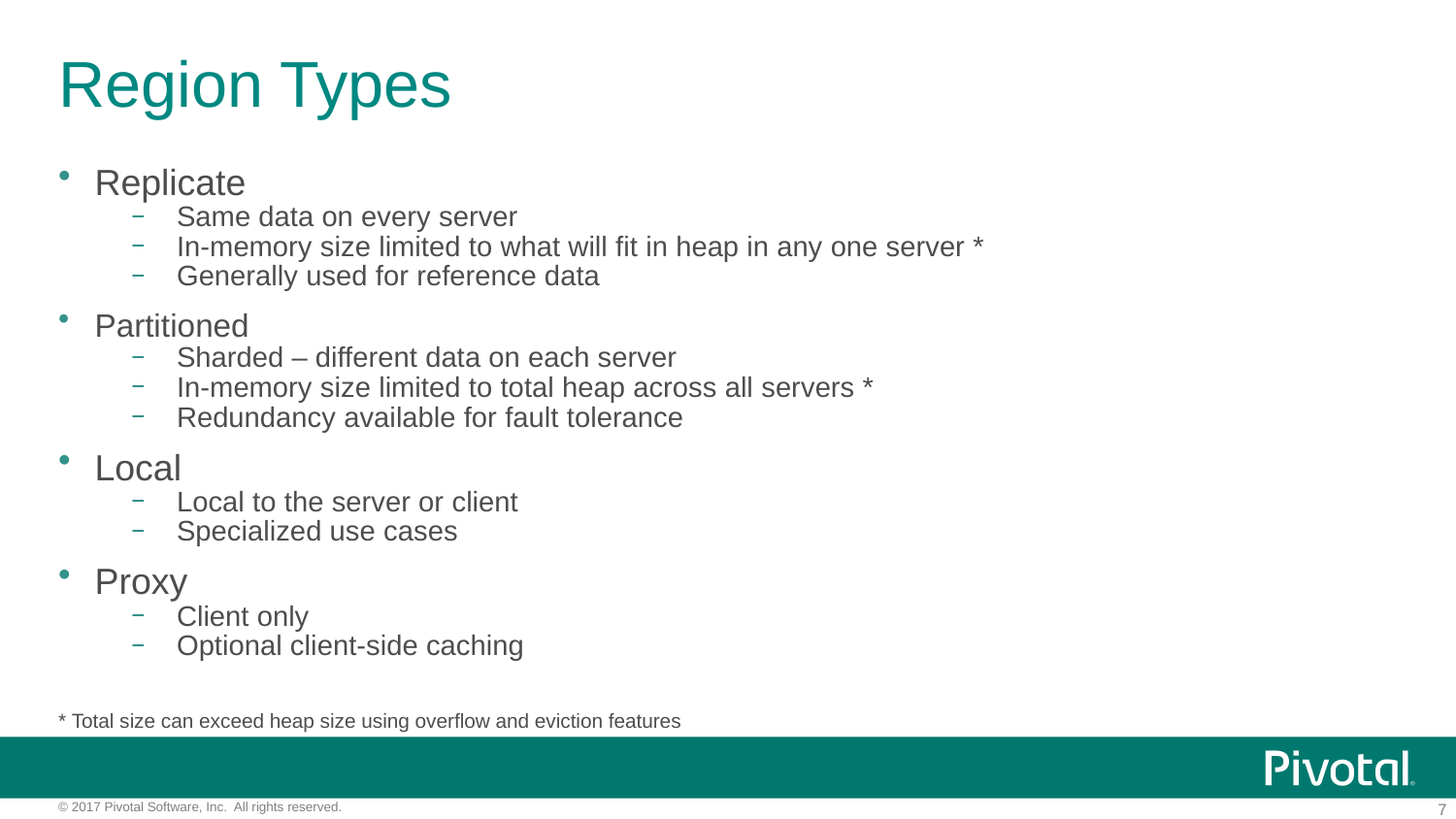

# Region Types
Replicate
Same data on every server
In-memory size limited to what will fit in heap in any one server *
Generally used for reference data
Partitioned
Sharded – different data on each server
In-memory size limited to total heap across all servers *
Redundancy available for fault tolerance
Local
Local to the server or client
Specialized use cases
Proxy
Client only
Optional client-side caching
* Total size can exceed heap size using overflow and eviction features